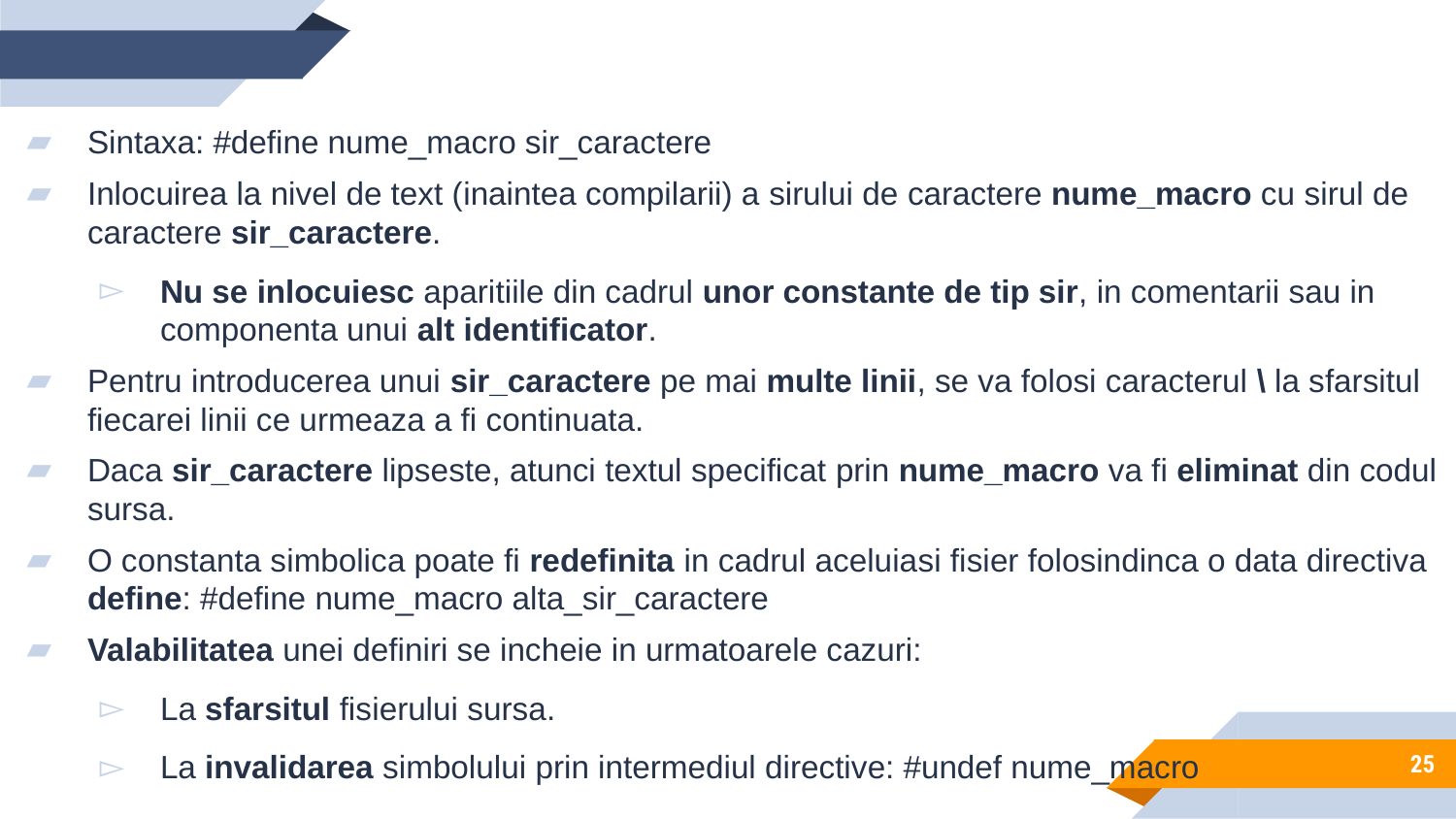

Sintaxa: #define nume_macro sir_caractere
Inlocuirea la nivel de text (inaintea compilarii) a sirului de caractere nume_macro cu sirul de caractere sir_caractere.
Nu se inlocuiesc aparitiile din cadrul unor constante de tip sir, in comentarii sau in componenta unui alt identificator.
Pentru introducerea unui sir_caractere pe mai multe linii, se va folosi caracterul \ la sfarsitul fiecarei linii ce urmeaza a fi continuata.
Daca sir_caractere lipseste, atunci textul specificat prin nume_macro va fi eliminat din codul sursa.
O constanta simbolica poate fi redefinita in cadrul aceluiasi fisier folosindinca o data directiva define: #define nume_macro alta_sir_caractere
Valabilitatea unei definiri se incheie in urmatoarele cazuri:
La sfarsitul fisierului sursa.
La invalidarea simbolului prin intermediul directive: #undef nume_macro
25